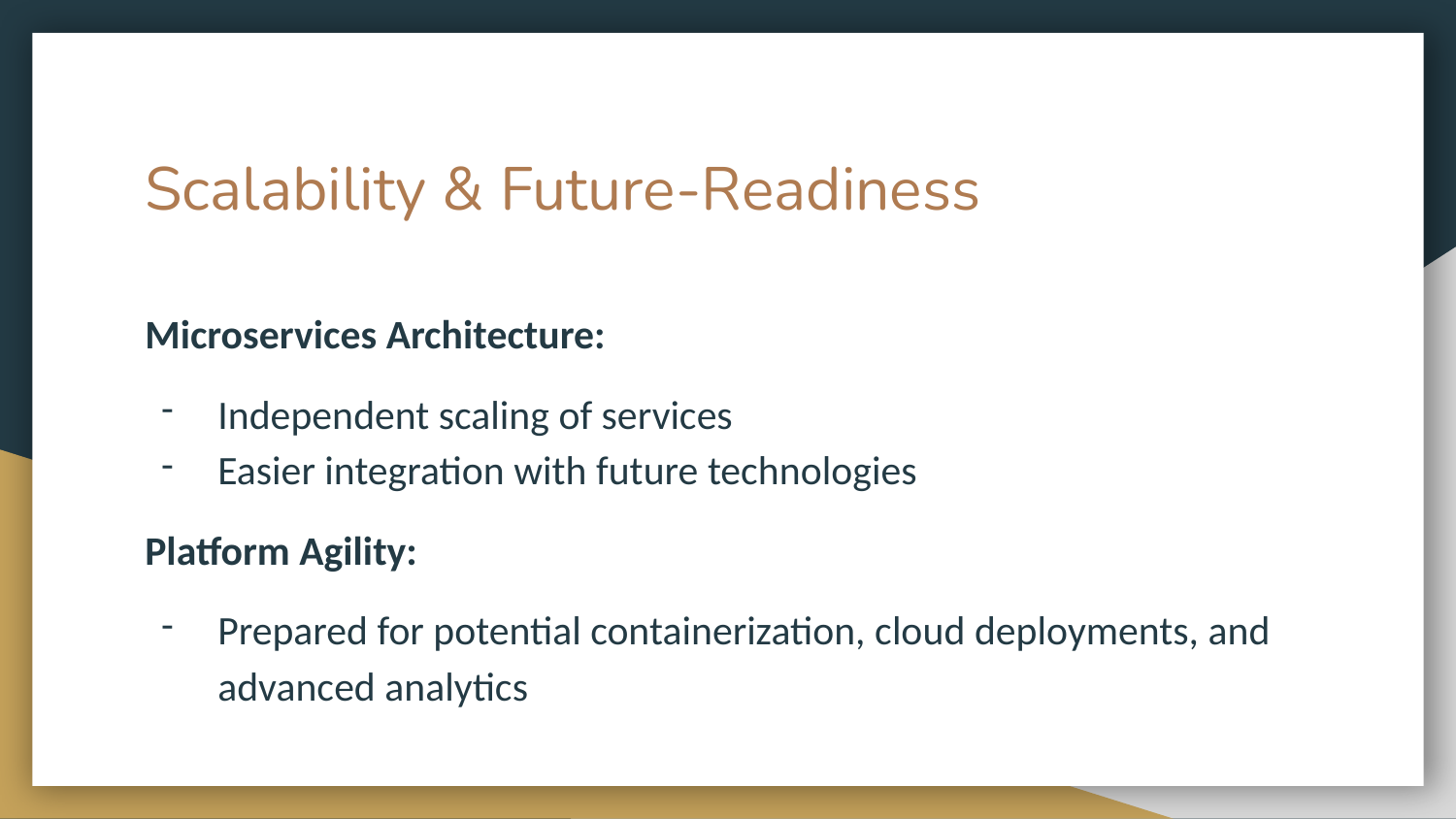

# Scalability & Future-Readiness
Microservices Architecture:
Independent scaling of services
Easier integration with future technologies
Platform Agility:
Prepared for potential containerization, cloud deployments, and advanced analytics